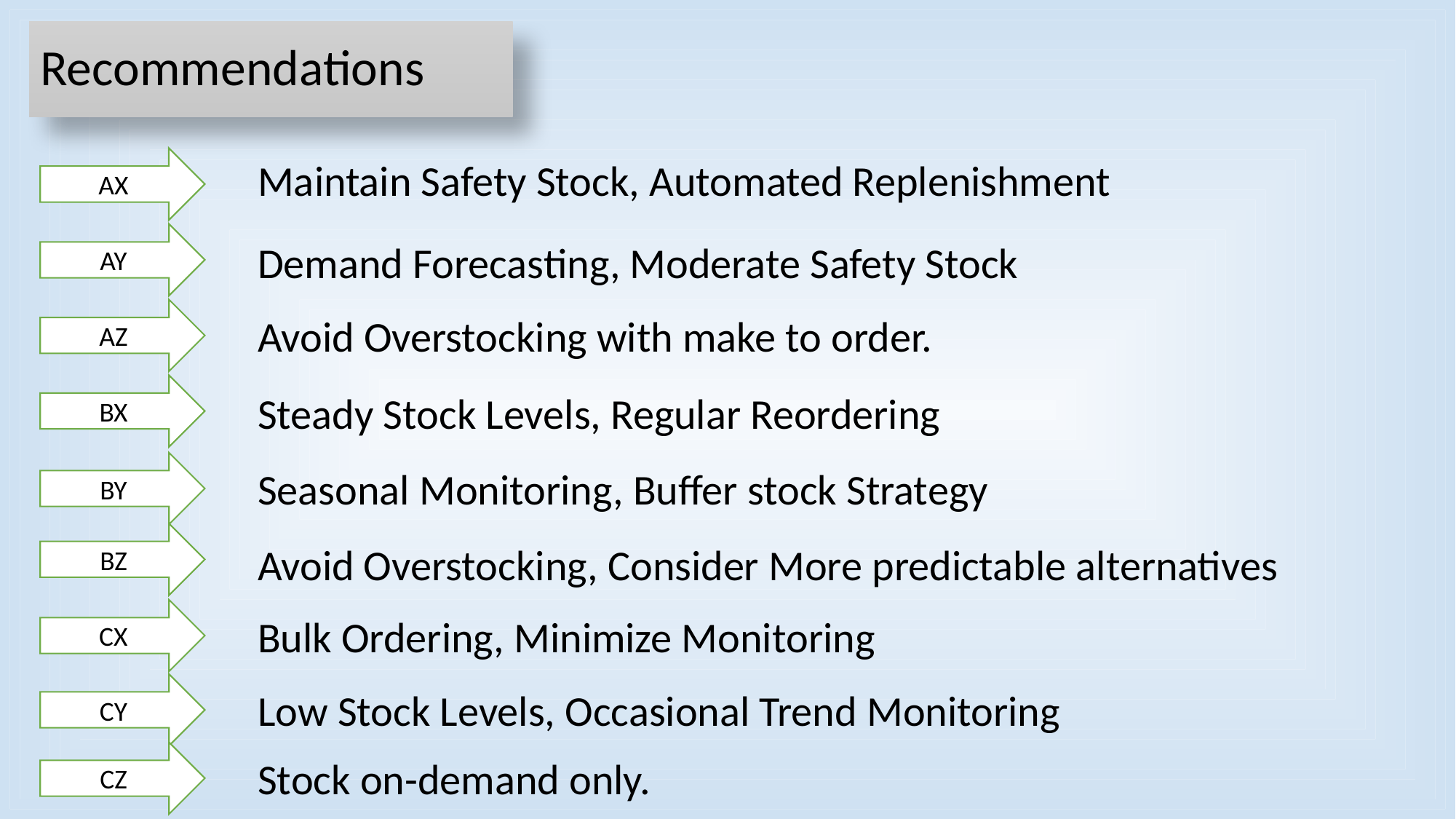

# Recommendations
AX
Maintain Safety Stock, Automated Replenishment
AY
Demand Forecasting, Moderate Safety Stock
AZ
Avoid Overstocking with make to order.
BX
Steady Stock Levels, Regular Reordering
BY
Seasonal Monitoring, Buffer stock Strategy
BZ
Avoid Overstocking, Consider More predictable alternatives
CX
Bulk Ordering, Minimize Monitoring
CY
Low Stock Levels, Occasional Trend Monitoring
CZ
Stock on-demand only.